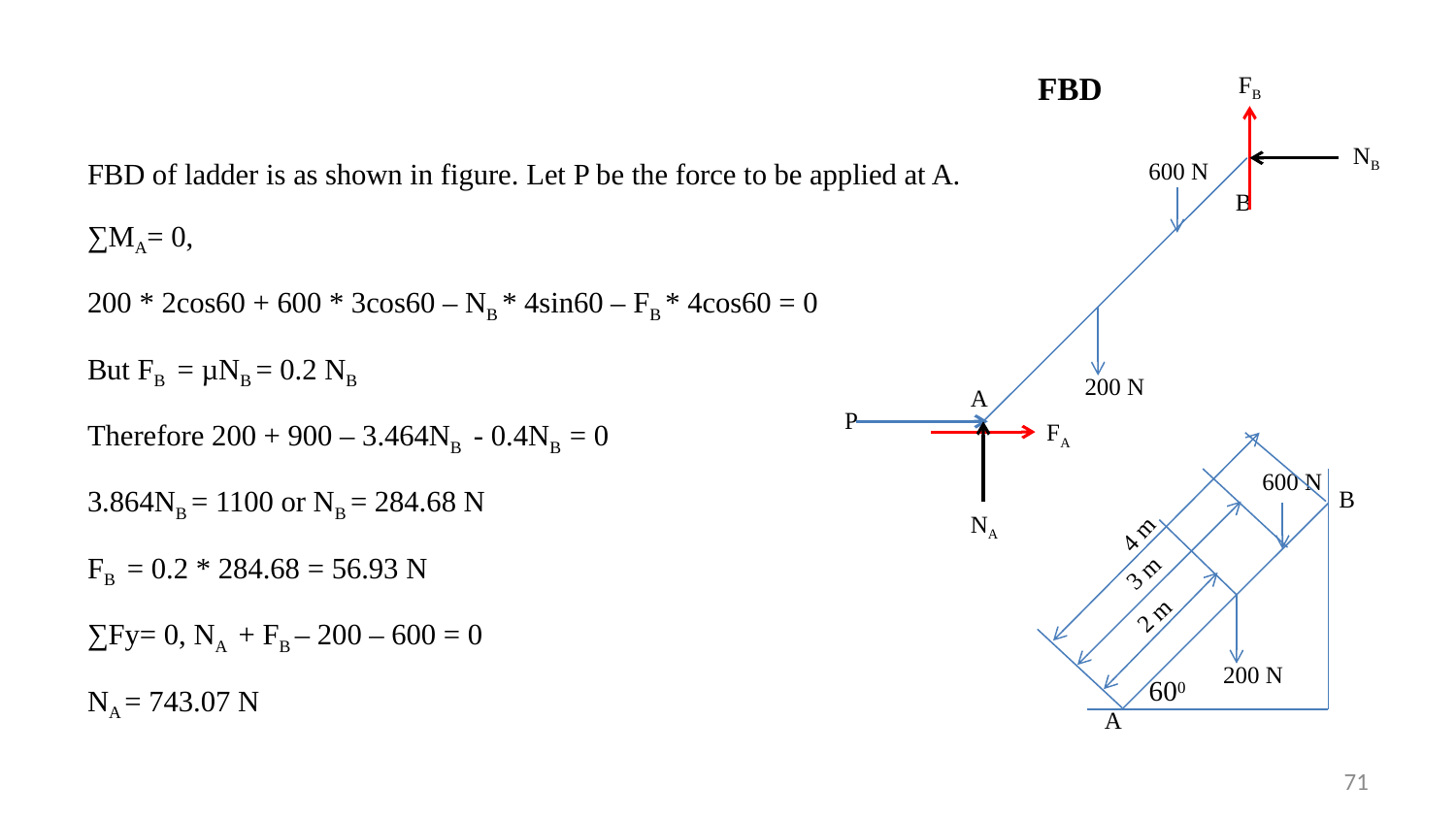

FBD
FB
FBD of ladder is as shown in figure. Let P be the force to be applied at A.
∑MA= 0,
200 * 2cos60 + 600 * 3cos60 – NB * 4sin60 – FB * 4cos60 = 0
But FB  = µNB = 0.2 NB
Therefore 200 + 900 – 3.464NB  - 0.4NB  = 0
3.864NB = 1100 or NB = 284.68 N
FB  = 0.2 * 284.68 = 56.93 N
∑Fy= 0, NA  + FB – 200 – 600 = 0
NA = 743.07 N

NB
600 N
B
200 N
A
P
FA
600 N
B
4 m
NA
3 m
2 m
200 N
600
A
71